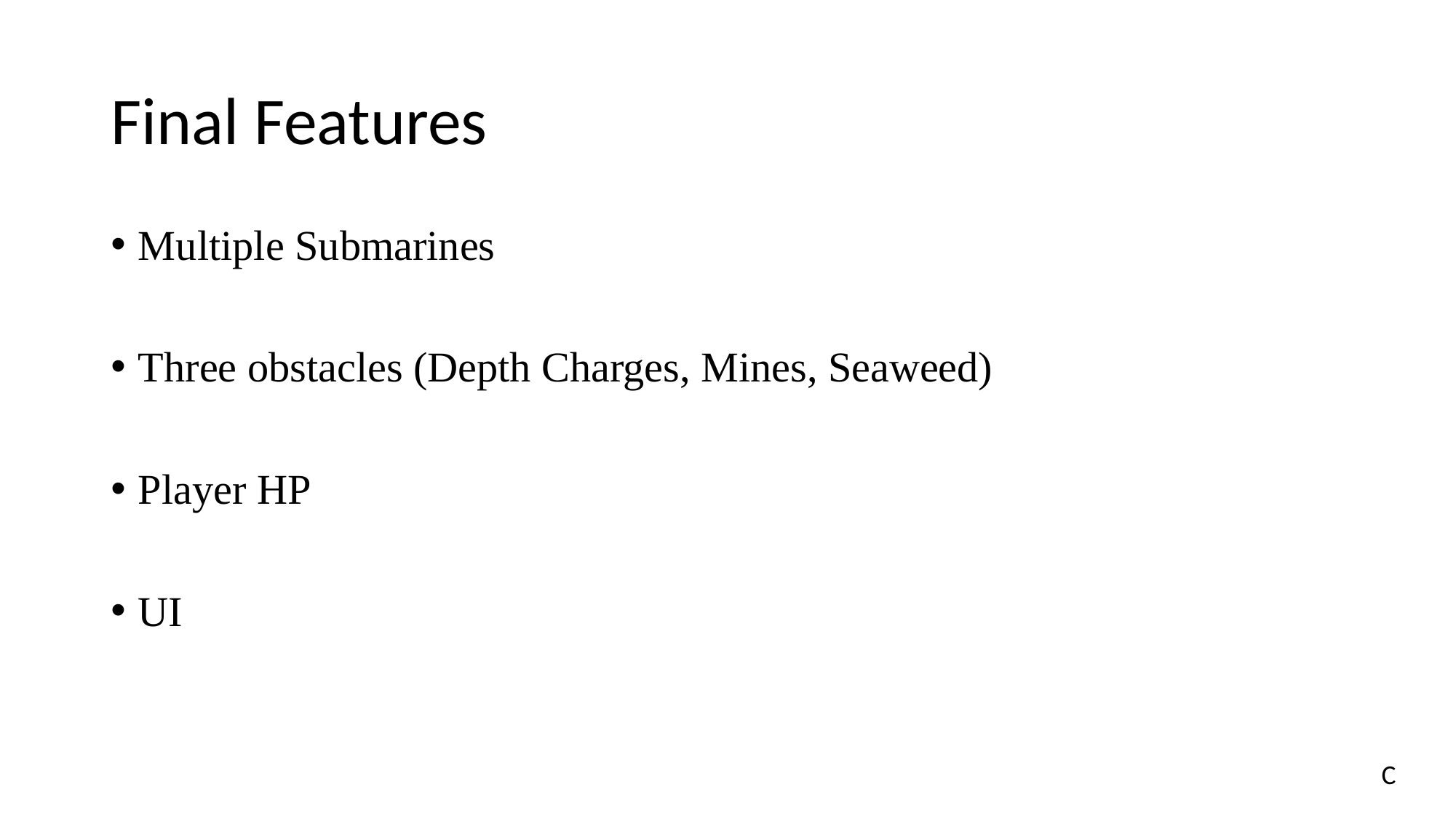

# Final Features
Multiple Submarines

Three obstacles (Depth Charges, Mines, Seaweed)

Player HP

UI
C